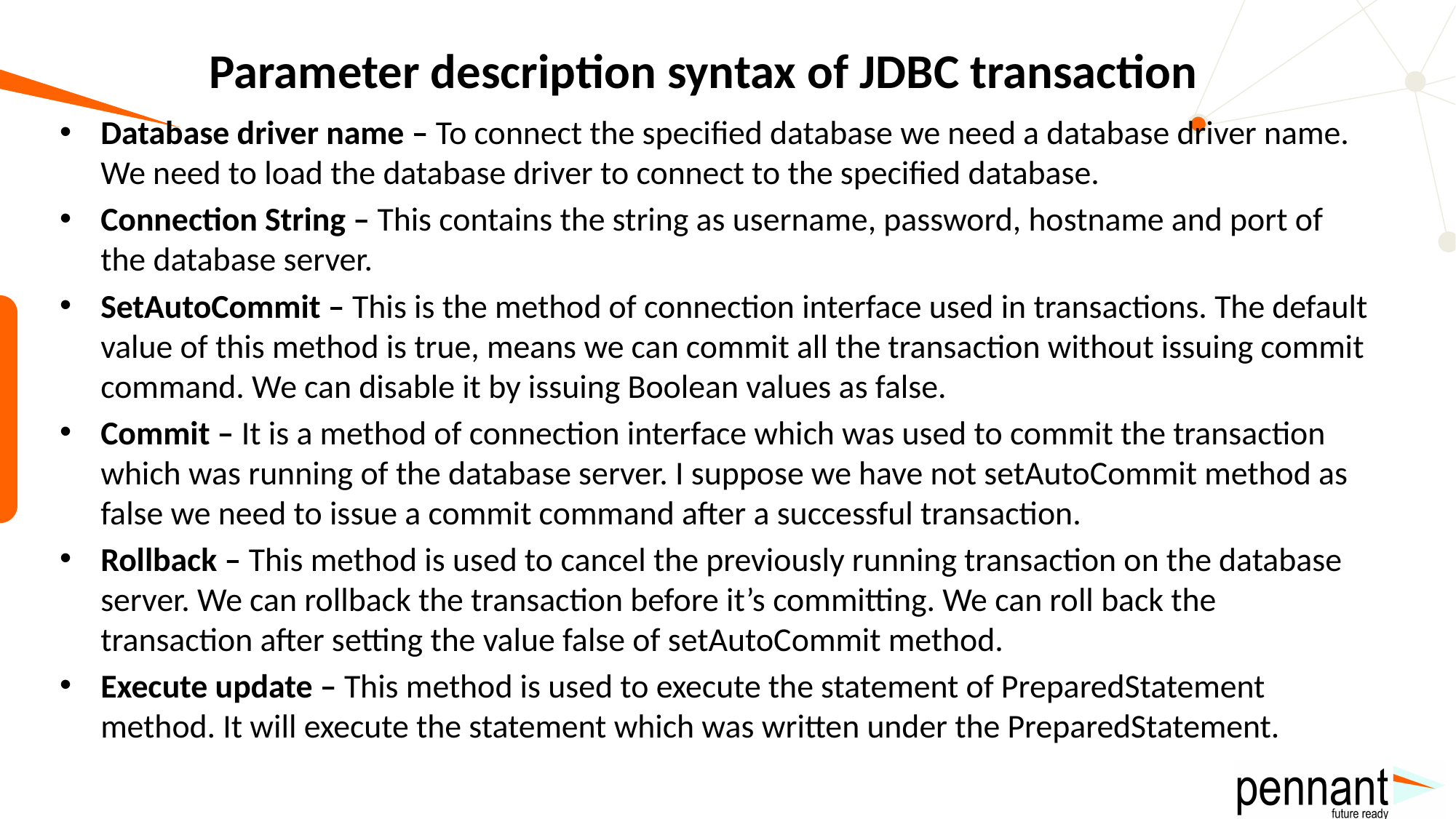

# Parameter description syntax of JDBC transaction
Database driver name – To connect the specified database we need a database driver name. We need to load the database driver to connect to the specified database.
Connection String – This contains the string as username, password, hostname and port of the database server.
SetAutoCommit – This is the method of connection interface used in transactions. The default value of this method is true, means we can commit all the transaction without issuing commit command. We can disable it by issuing Boolean values as false.
Commit – It is a method of connection interface which was used to commit the transaction which was running of the database server. I suppose we have not setAutoCommit method as false we need to issue a commit command after a successful transaction.
Rollback – This method is used to cancel the previously running transaction on the database server. We can rollback the transaction before it’s committing. We can roll back the transaction after setting the value false of setAutoCommit method.
Execute update – This method is used to execute the statement of PreparedStatement method. It will execute the statement which was written under the PreparedStatement.